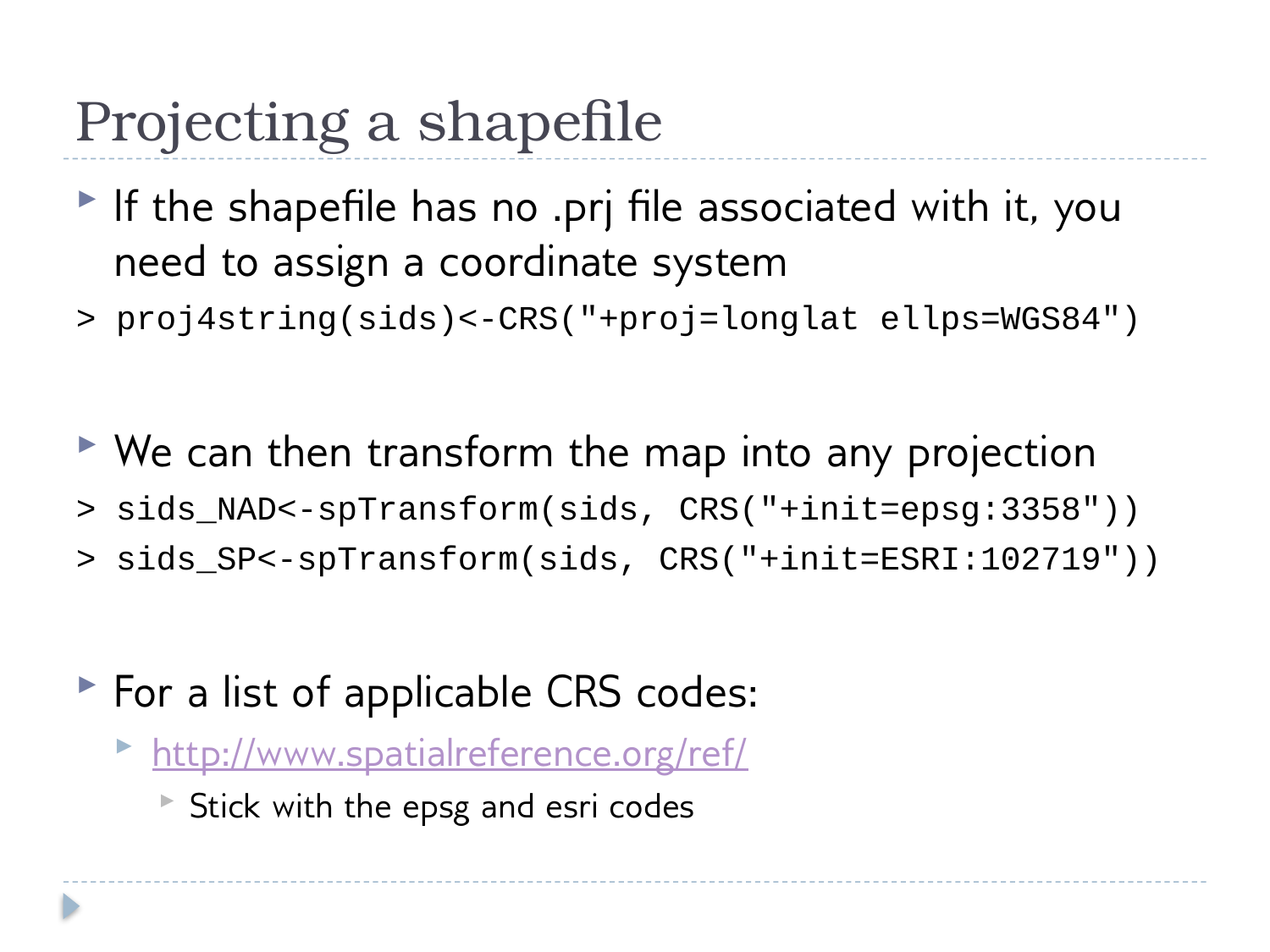

# Projecting a shapefile
If the shapefile has no .prj file associated with it, you need to assign a coordinate system
> proj4string(sids)<-CRS("+proj=longlat ellps=WGS84")

We can then transform the map into any projection
> sids_NAD<-spTransform(sids, CRS("+init=epsg:3358"))
> sids_SP<-spTransform(sids, CRS("+init=ESRI:102719"))

For a list of applicable CRS codes:
http://www.spatialreference.org/ref/
Stick with the epsg and esri codes